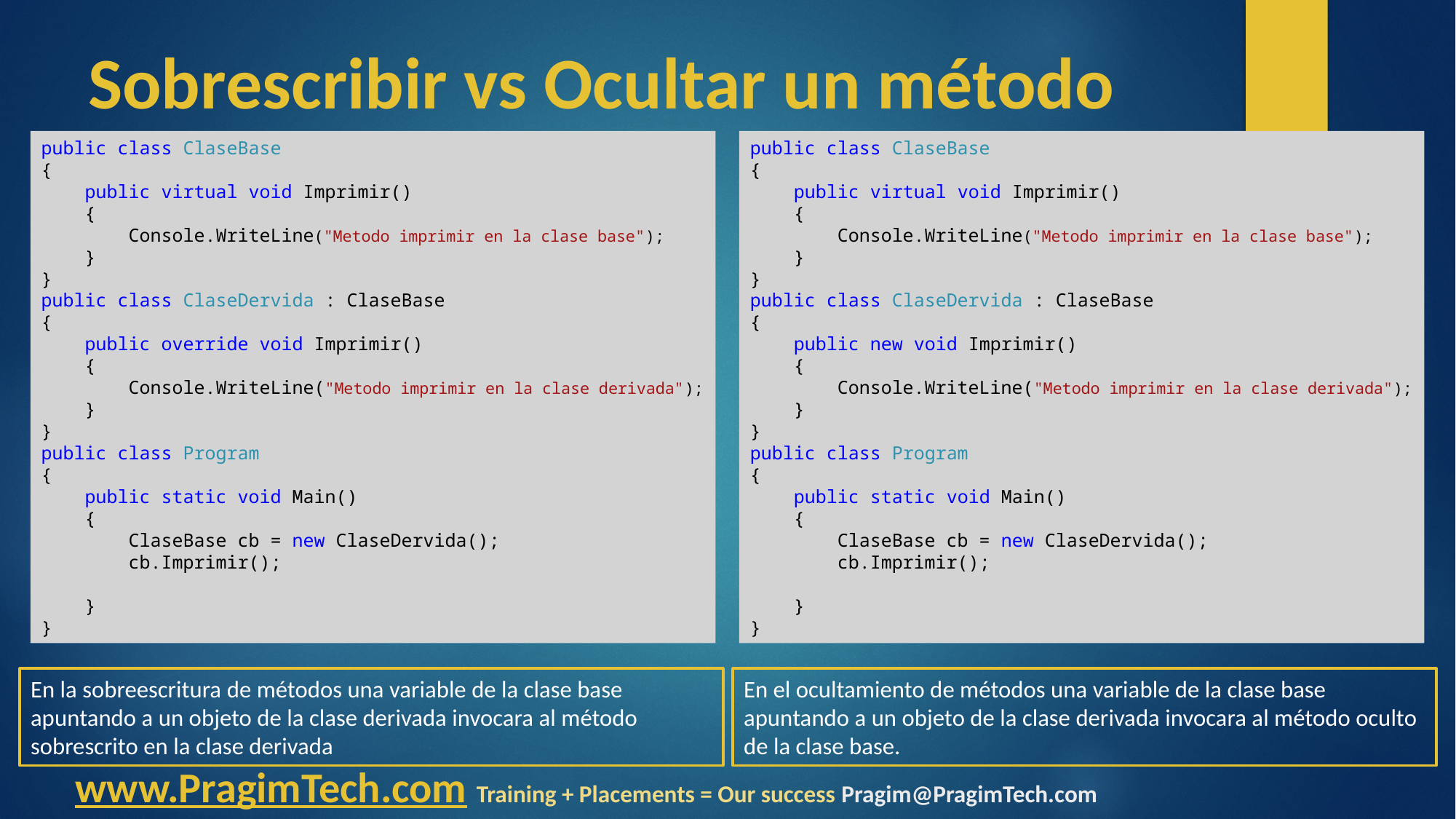

# Sobrescribir vs Ocultar un método
public class ClaseBase
{
    public virtual void Imprimir()
    {
        Console.WriteLine("Metodo imprimir en la clase base");
    }
}
public class ClaseDervida : ClaseBase
{
    public override void Imprimir()
    {
        Console.WriteLine("Metodo imprimir en la clase derivada");
    }
}
public class Program
{
    public static void Main()
    {
        ClaseBase cb = new ClaseDervida();
        cb.Imprimir();

    }
}
public class ClaseBase
{
    public virtual void Imprimir()
    {
        Console.WriteLine("Metodo imprimir en la clase base");
    }
}
public class ClaseDervida : ClaseBase
{
    public new void Imprimir()
    {
        Console.WriteLine("Metodo imprimir en la clase derivada");
    }
}
public class Program
{
    public static void Main()
    {
        ClaseBase cb = new ClaseDervida();
        cb.Imprimir();

    }
}
En la sobreescritura de métodos una variable de la clase base apuntando a un objeto de la clase derivada invocara al método sobrescrito en la clase derivada
En el ocultamiento de métodos una variable de la clase base apuntando a un objeto de la clase derivada invocara al método oculto de la clase base.
www.PragimTech.com Training + Placements = Our success Pragim@PragimTech.com